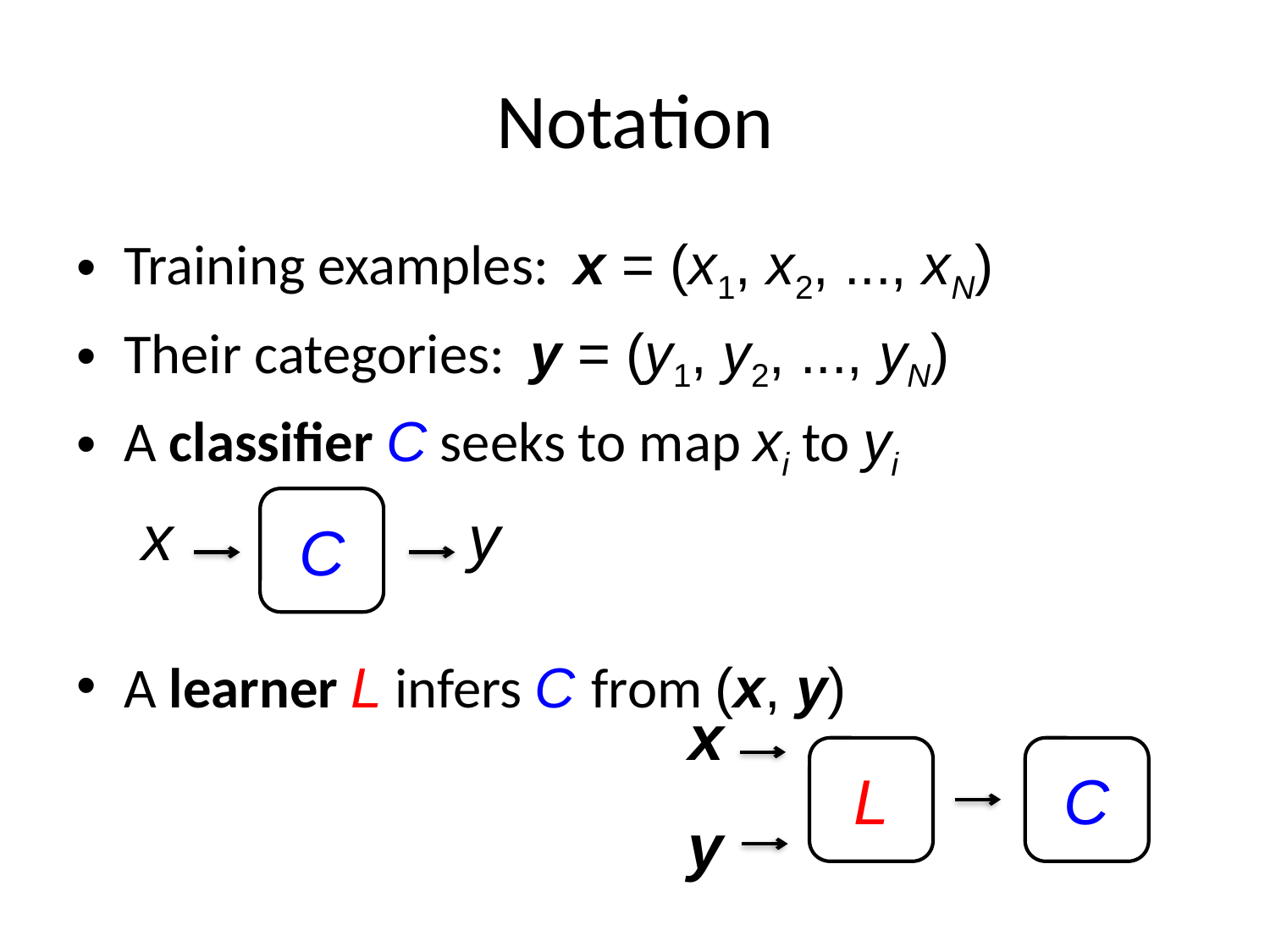

# Notation
Training examples:  x = (x1, x2, ..., xN)
Their categories:  y = (y1, y2, ..., yN)
A classifier C seeks to map xi to yi

A learner L infers C from (x, y)
C
x
y
x
L
C
y